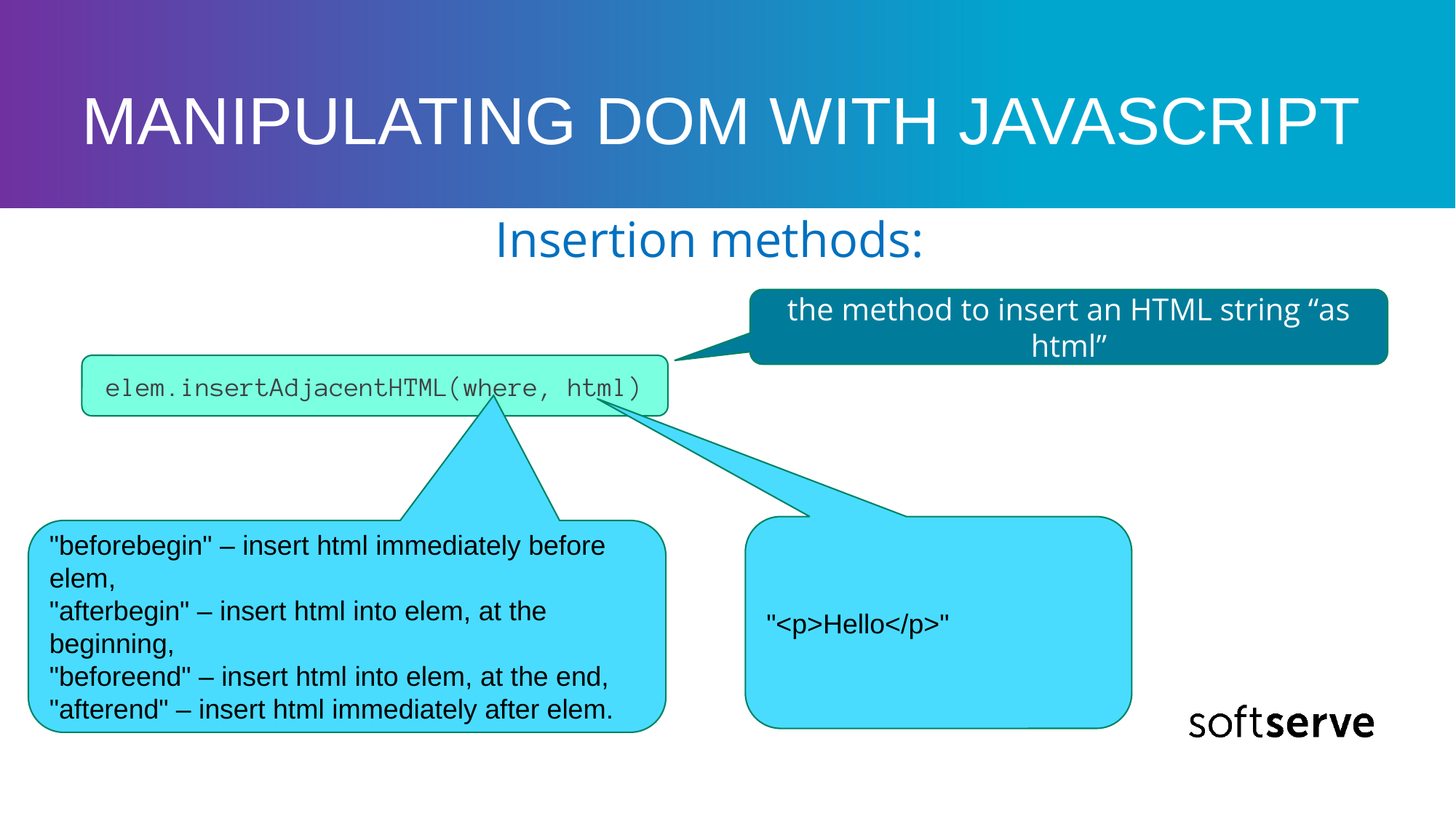

# MANIPULATING DOM WITH JAVASCRIPT
Insertion methods:
the method to insert an HTML string “as html”
elem.insertAdjacentHTML(where, html)
"<p>Hello</p>"
"beforebegin" – insert html immediately before elem,
"afterbegin" – insert html into elem, at the beginning,
"beforeend" – insert html into elem, at the end,
"afterend" – insert html immediately after elem.